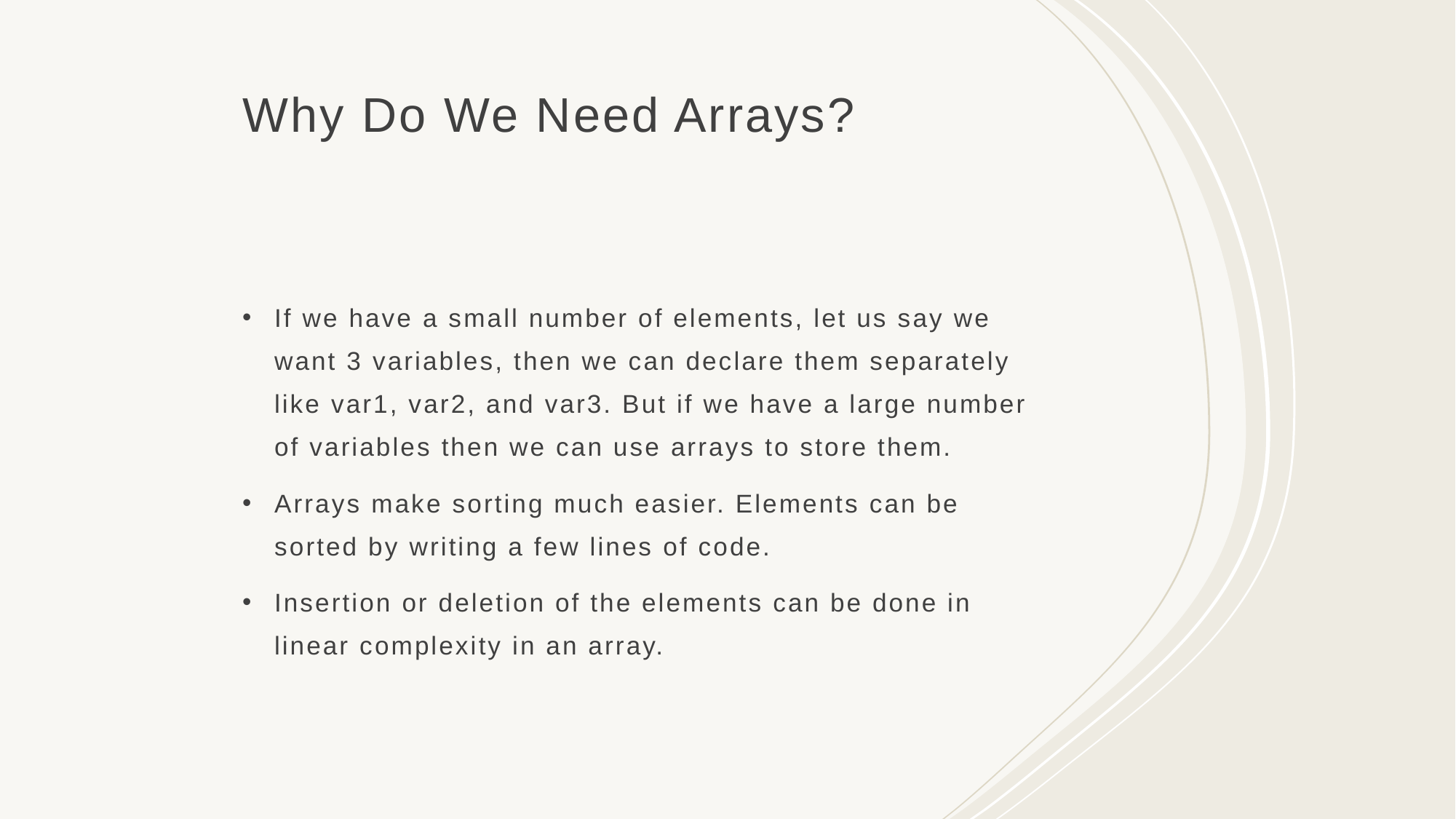

# Why Do We Need Arrays?

If we have a small number of elements, let us say we want 3 variables, then we can declare them separately like var1, var2, and var3. But if we have a large number of variables then we can use arrays to store them.
Arrays make sorting much easier. Elements can be sorted by writing a few lines of code.
Insertion or deletion of the elements can be done in linear complexity in an array.